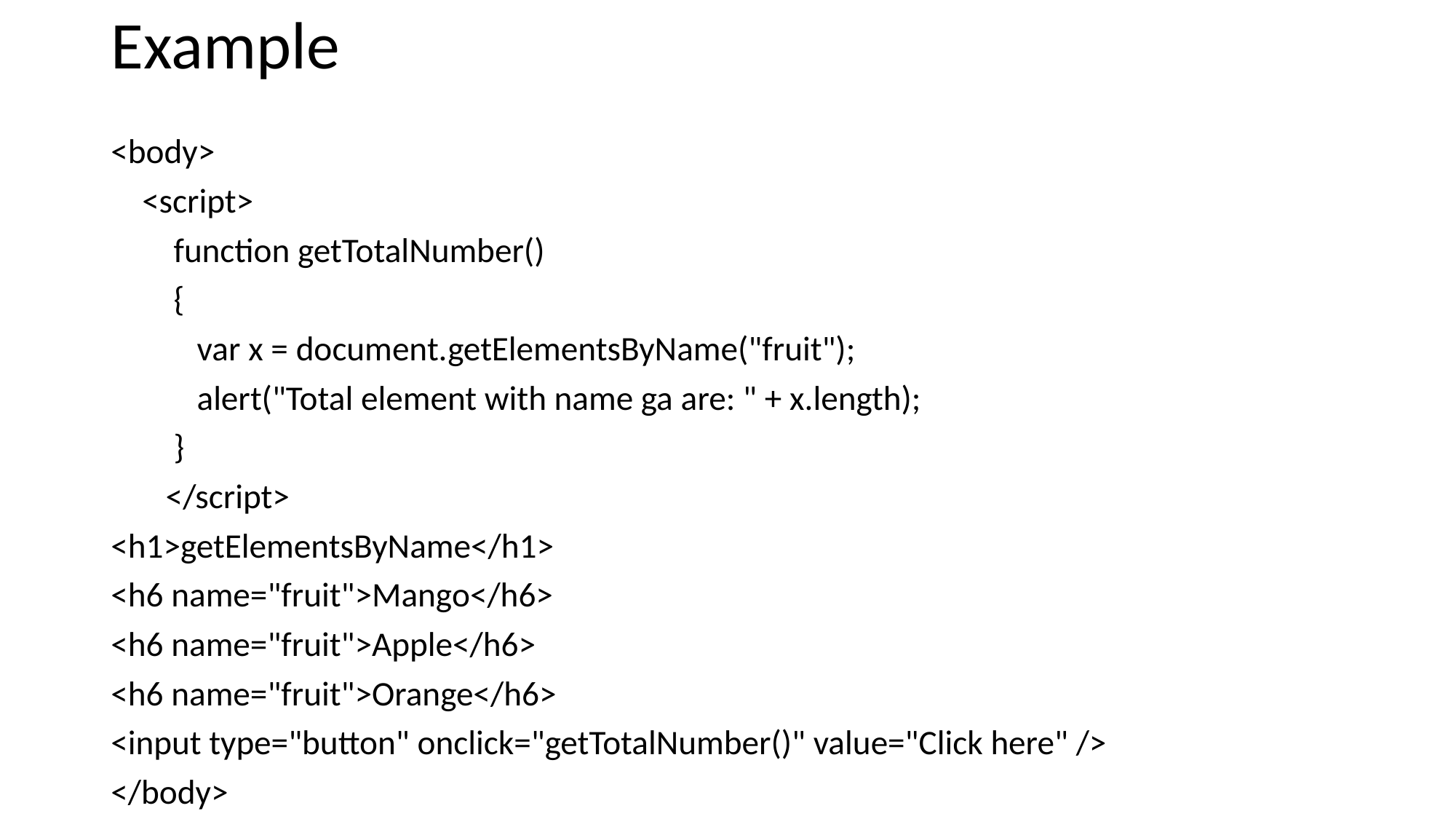

# Example
<body>
    <script>
        function getTotalNumber()
        {
           var x = document.getElementsByName("fruit");
           alert("Total element with name ga are: " + x.length);
        }
       </script>
<h1>getElementsByName</h1>
<h6 name="fruit">Mango</h6>
<h6 name="fruit">Apple</h6>
<h6 name="fruit">Orange</h6>
<input type="button" onclick="getTotalNumber()" value="Click here" />
</body>